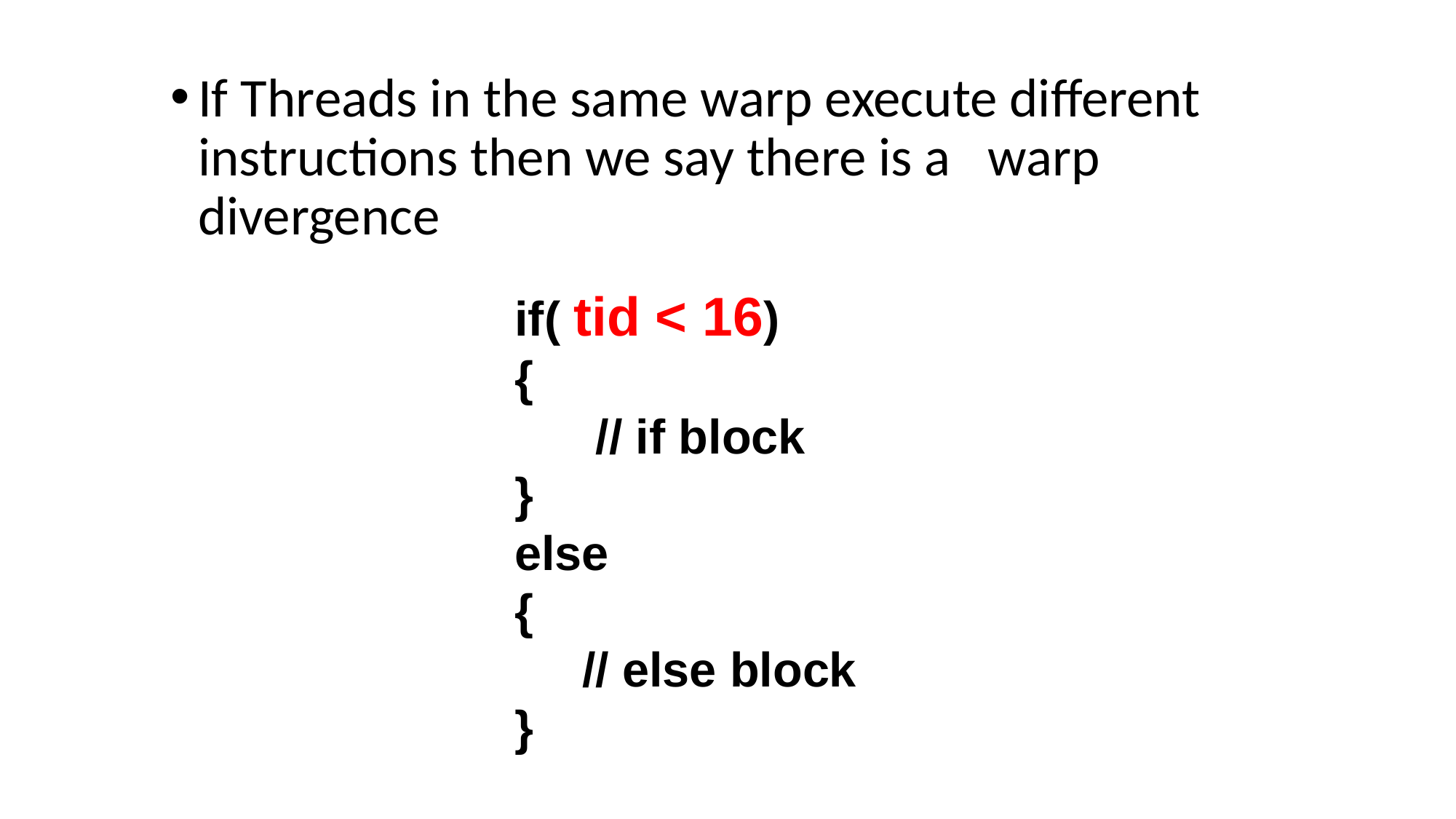

If Threads in the same warp execute different instructions then we say there is a   warp divergence
if( tid < 16)
{
      // if block
}
else
{
     // else block
}